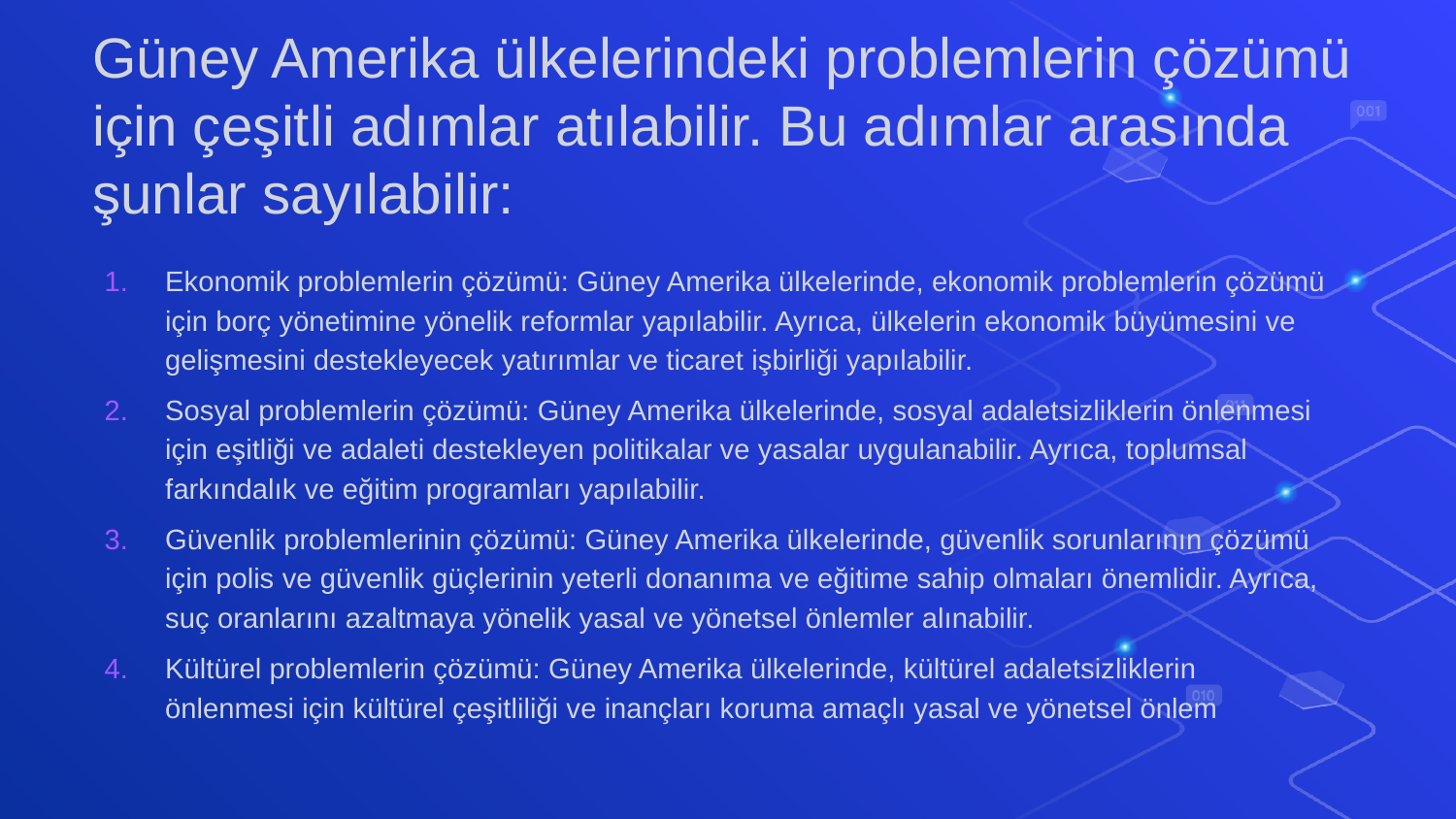

# Güney Amerika ülkelerindeki problemlerin çözümü için çeşitli adımlar atılabilir. Bu adımlar arasında şunlar sayılabilir:
Ekonomik problemlerin çözümü: Güney Amerika ülkelerinde, ekonomik problemlerin çözümü için borç yönetimine yönelik reformlar yapılabilir. Ayrıca, ülkelerin ekonomik büyümesini ve gelişmesini destekleyecek yatırımlar ve ticaret işbirliği yapılabilir.
Sosyal problemlerin çözümü: Güney Amerika ülkelerinde, sosyal adaletsizliklerin önlenmesi için eşitliği ve adaleti destekleyen politikalar ve yasalar uygulanabilir. Ayrıca, toplumsal farkındalık ve eğitim programları yapılabilir.
Güvenlik problemlerinin çözümü: Güney Amerika ülkelerinde, güvenlik sorunlarının çözümü için polis ve güvenlik güçlerinin yeterli donanıma ve eğitime sahip olmaları önemlidir. Ayrıca, suç oranlarını azaltmaya yönelik yasal ve yönetsel önlemler alınabilir.
Kültürel problemlerin çözümü: Güney Amerika ülkelerinde, kültürel adaletsizliklerin önlenmesi için kültürel çeşitliliği ve inançları koruma amaçlı yasal ve yönetsel önlem